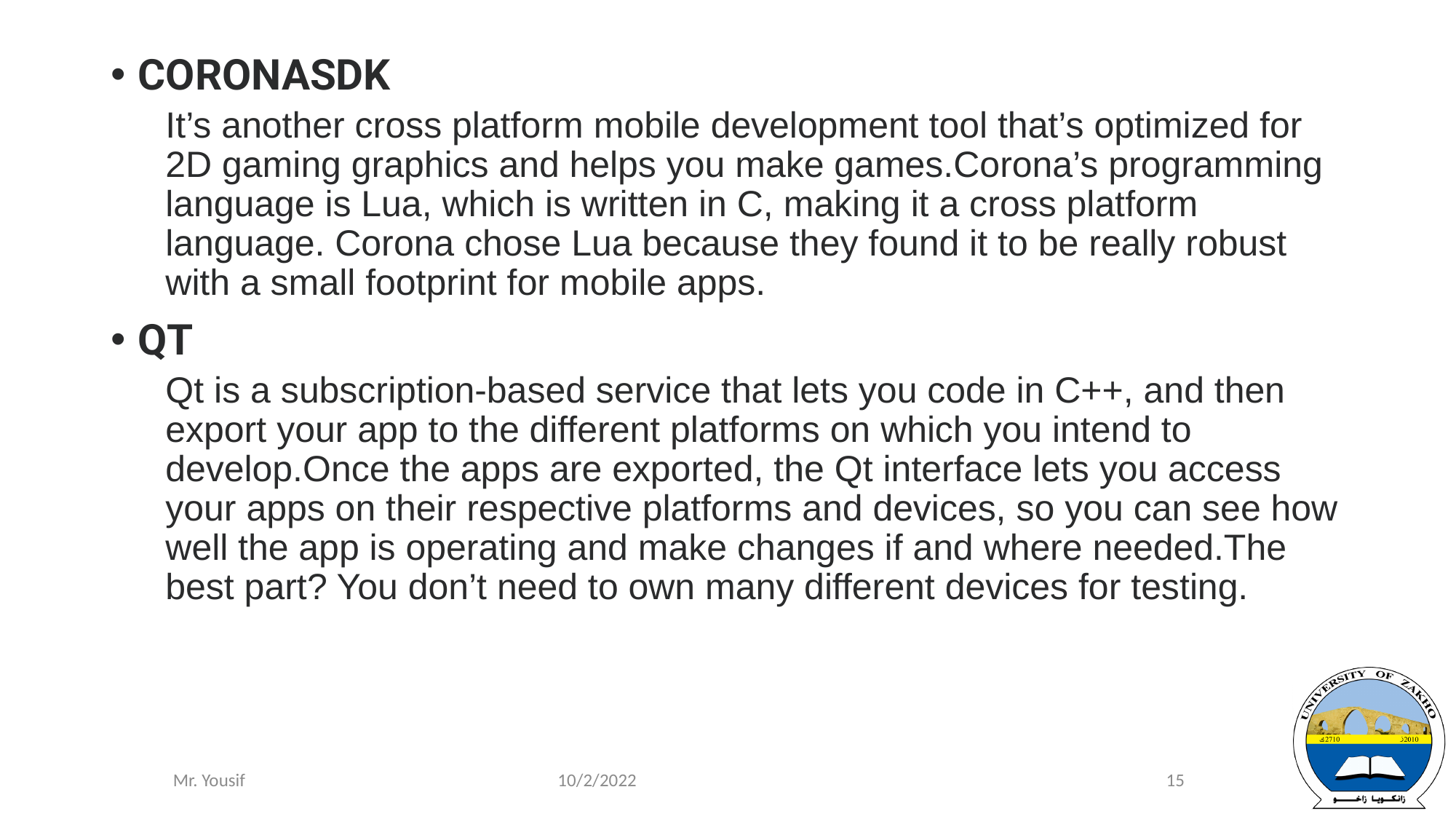

CORONASDK
It’s another cross platform mobile development tool that’s optimized for 2D gaming graphics and helps you make games.Corona’s programming language is Lua, which is written in C, making it a cross platform language. Corona chose Lua because they found it to be really robust with a small footprint for mobile apps.
QT
Qt is a subscription-based service that lets you code in C++, and then export your app to the different platforms on which you intend to develop.Once the apps are exported, the Qt interface lets you access your apps on their respective platforms and devices, so you can see how well the app is operating and make changes if and where needed.The best part? You don’t need to own many different devices for testing.
10/2/2022
15
Mr. Yousif